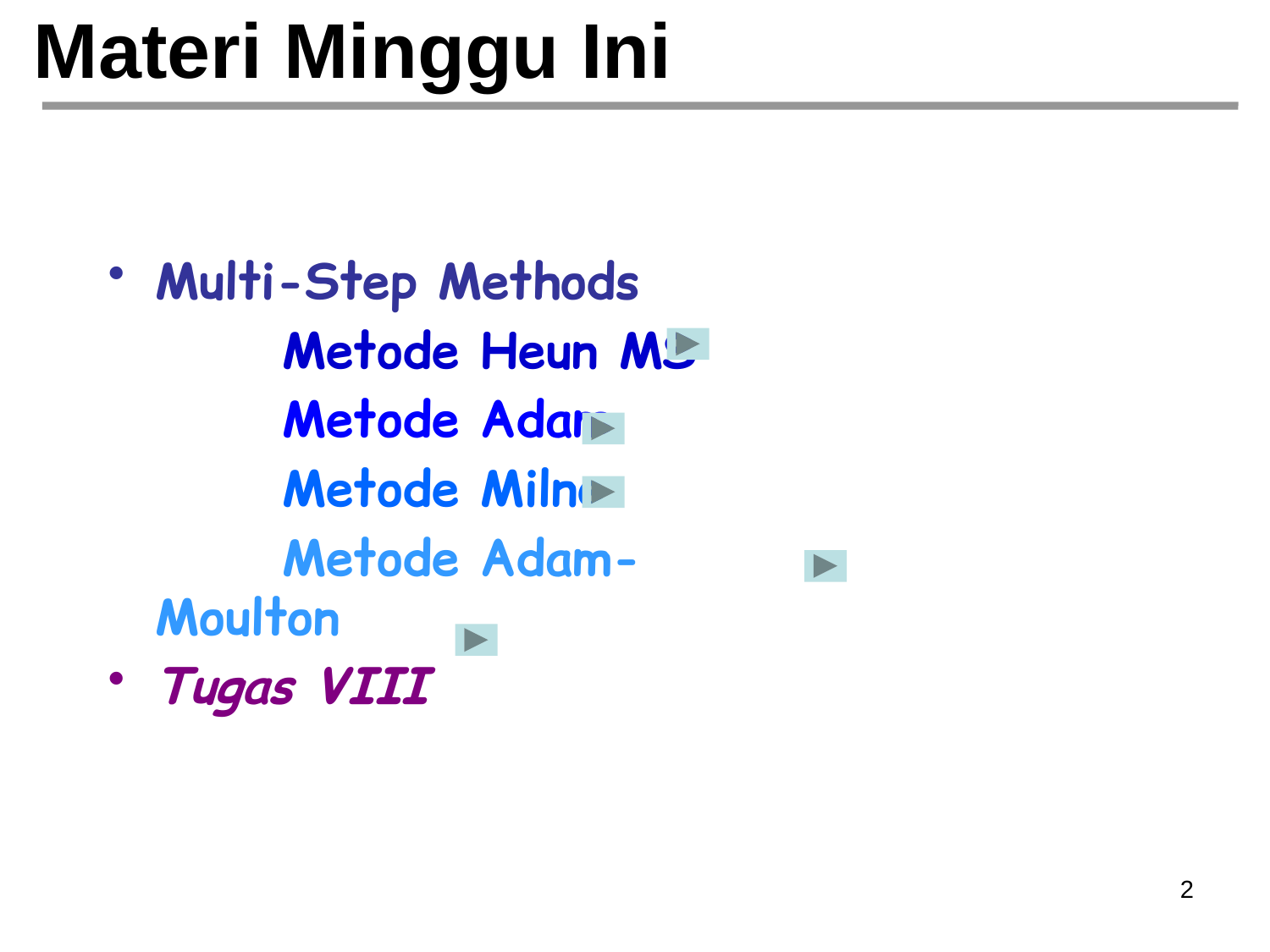

# Materi Minggu Ini

Multi-Step Methods
		Metode Heun MS
		Metode Adam
		Metode Milne
		Metode Adam-Moulton
Tugas VIII

2